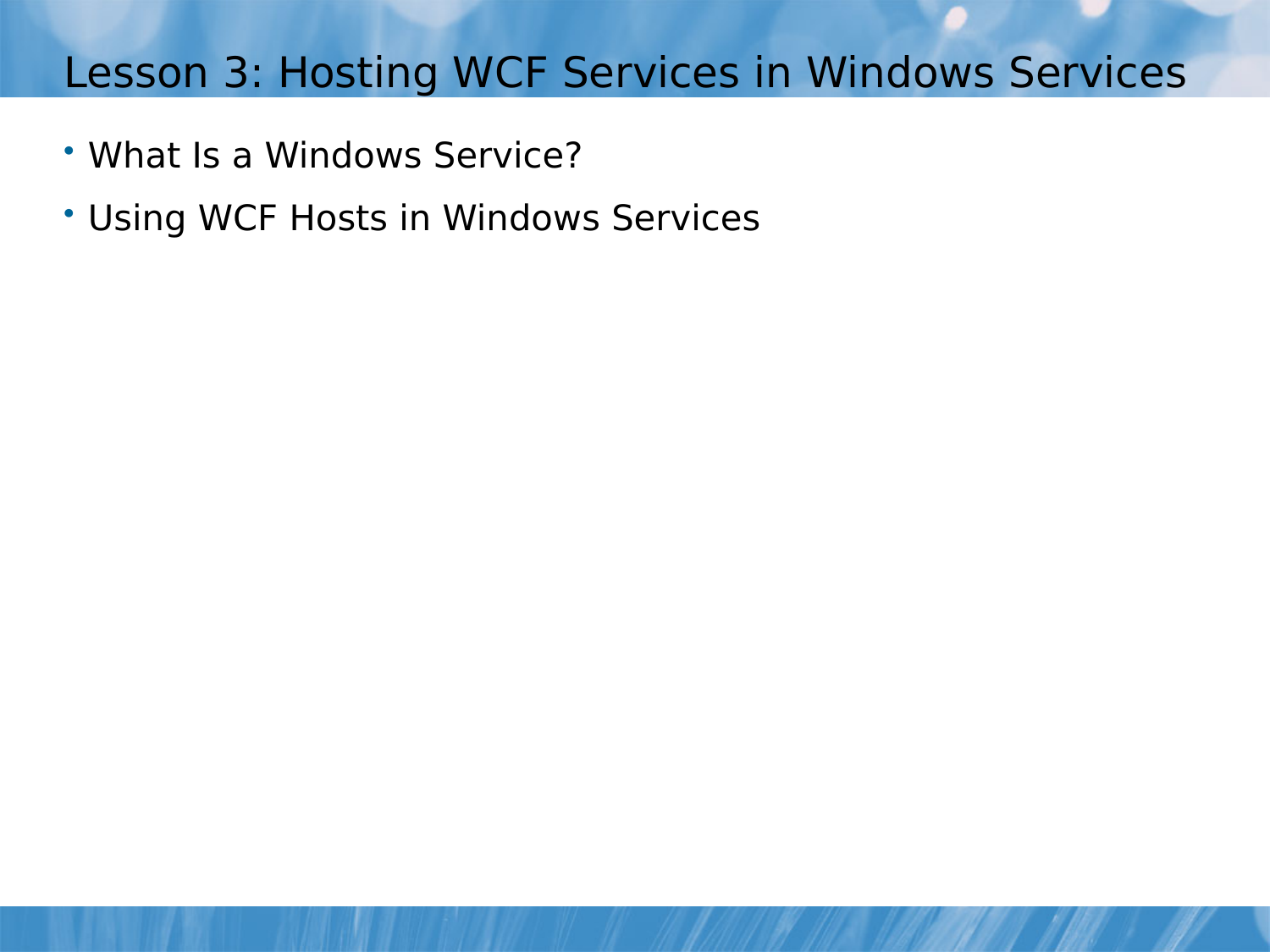

# Lesson 3: Hosting WCF Services in Windows Services
What Is a Windows Service?
Using WCF Hosts in Windows Services